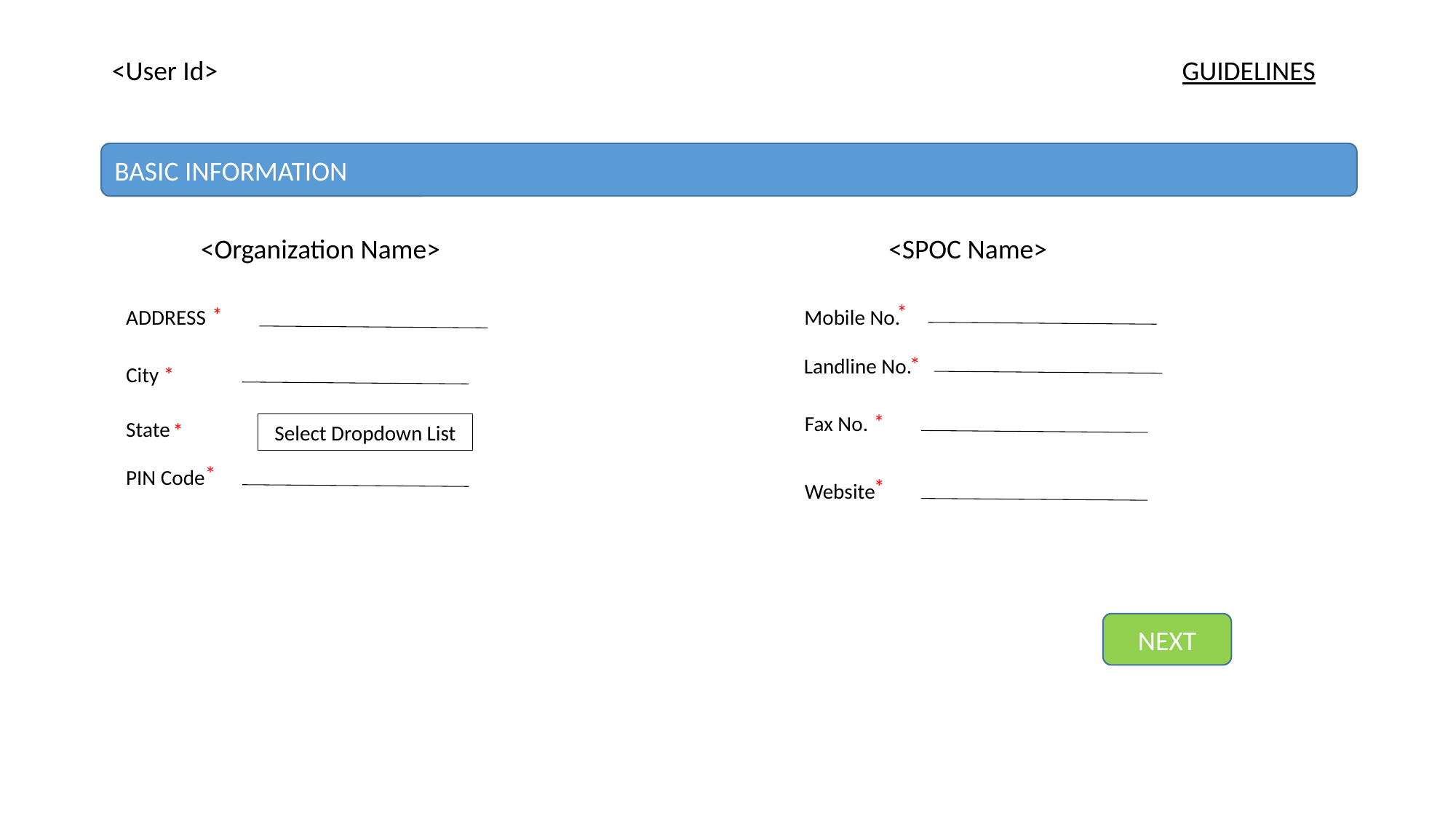

<User Id>
GUIDELINES
BASIC INFORMATION
<Organization Name>
<SPOC Name>
*
*
Mobile No.
ADDRESS
*
Landline No.
City
*
*
Fax No.
State
Select Dropdown List
*
*
PIN Code
*
Website
NEXT